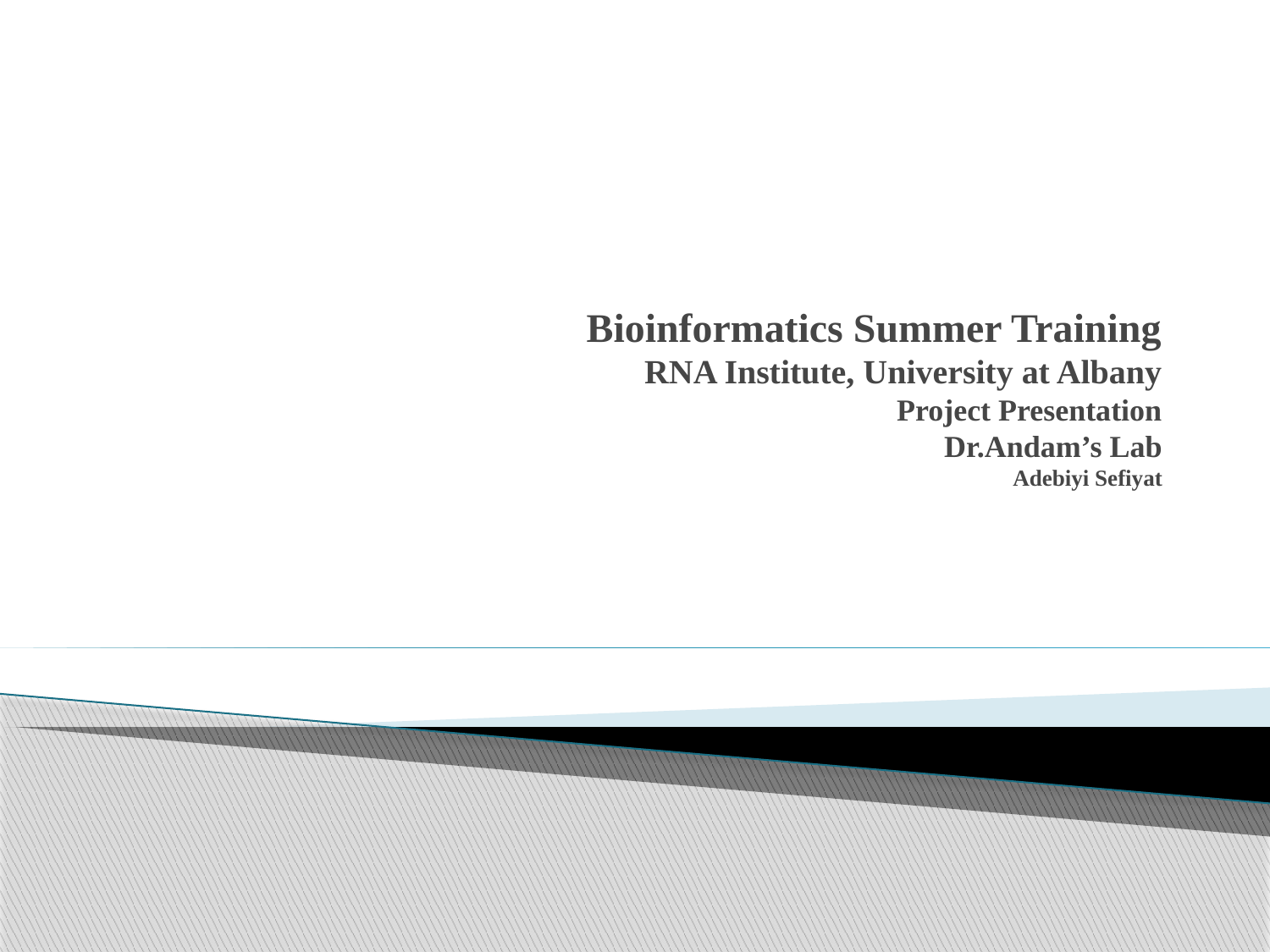

# Bioinformatics Summer Training RNA Institute, University at Albany Project Presentation Dr.Andam’s Lab Adebiyi Sefiyat